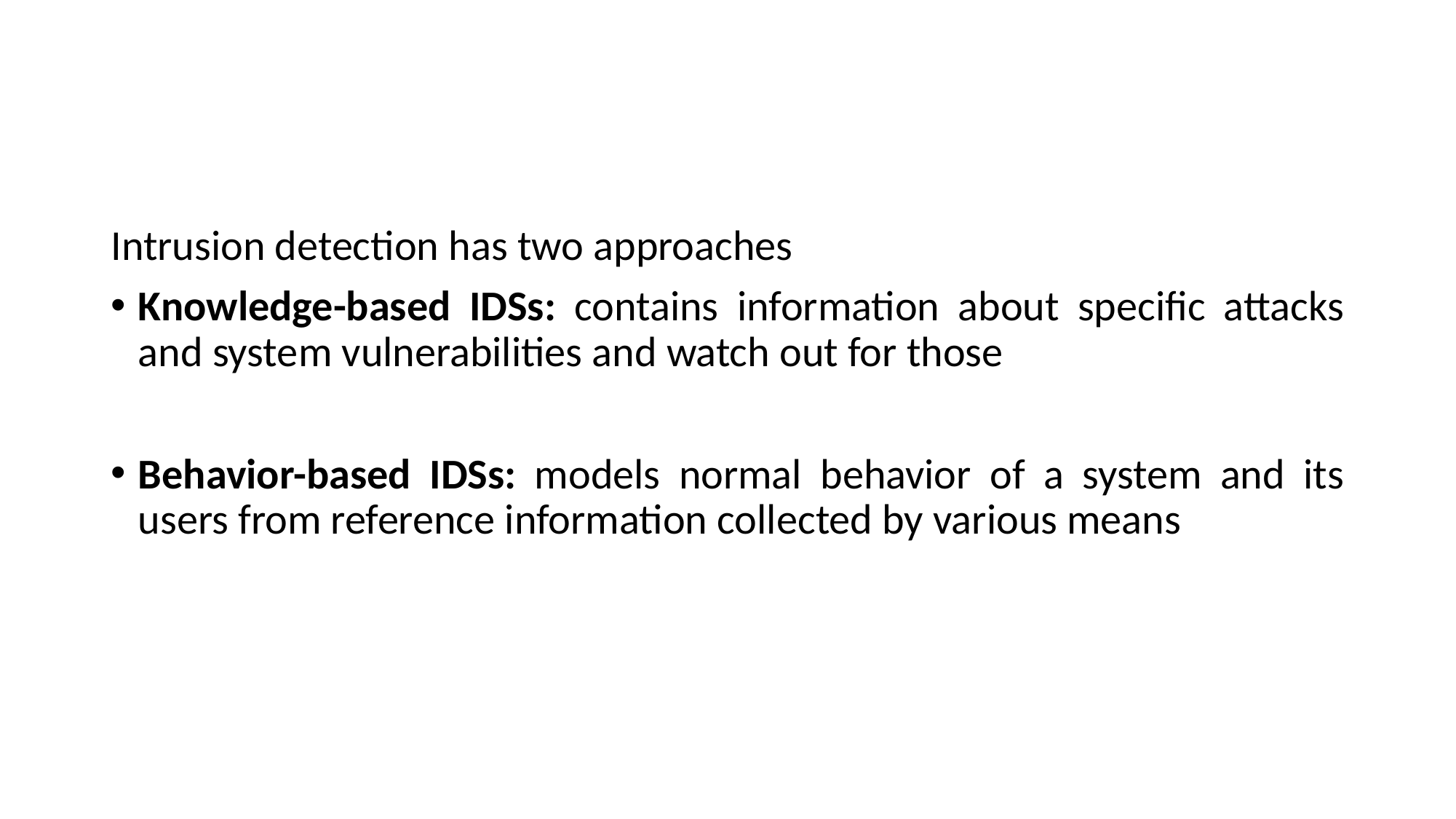

#
Intrusion detection has two approaches
Knowledge-based IDSs: contains information about specific attacks and system vulnerabilities and watch out for those

Behavior-based IDSs: models normal behavior of a system and its users from reference information collected by various means